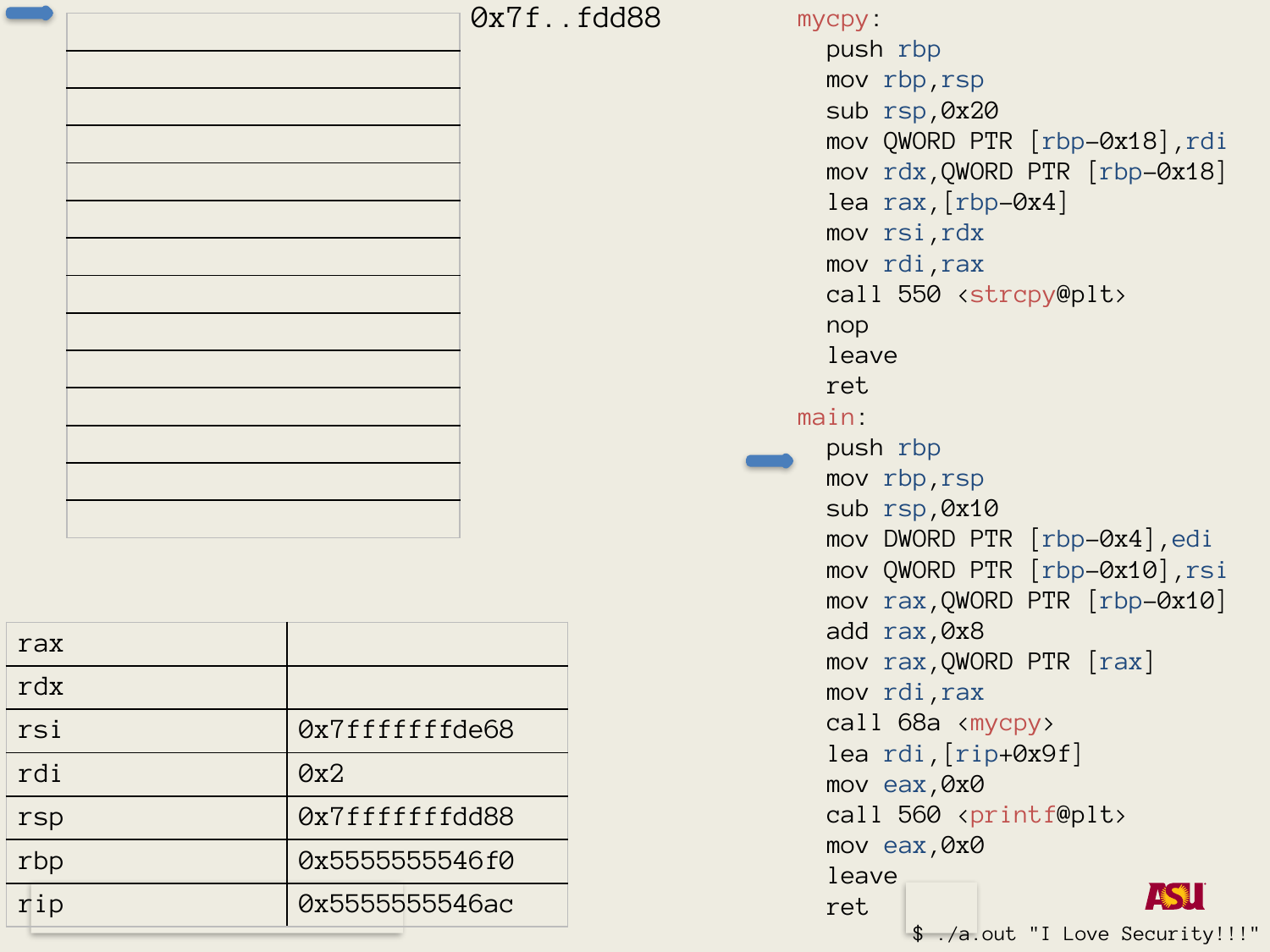

mycpy:
  push rbp
  mov rbp,rsp
  sub rsp,0x20
  mov QWORD PTR [rbp-0x18],rdi
  mov rdx,QWORD PTR [rbp-0x18]
  lea rax,[rbp-0x4]
  mov rsi,rdx
  mov rdi,rax
  call 550 <strcpy@plt>
  nop
  leave
  ret
main:
  push rbp
  mov rbp,rsp
  sub rsp,0x10
  mov DWORD PTR [rbp-0x4],edi
  mov QWORD PTR [rbp-0x10],rsi
  mov rax,QWORD PTR [rbp-0x10]
  add rax,0x8
  mov rax,QWORD PTR [rax]
  mov rdi,rax
  call 68a <mycpy>
  lea rdi,[rip+0x9f]
  mov eax,0x0
  call 560 <printf@plt>
  mov eax,0x0
  leave
  ret
0x7f..fdd88

|  |
| --- |
|  |
|  |
|  |
|  |
|  |
|  |
|  |
|  |
|  |
|  |
|  |
|  |
|  |

| rax |  |
| --- | --- |
| rdx |  |
| rsi | 0x7fffffffde68 |
| rdi | 0x2 |
| rsp | 0x7fffffffdd88 |
| rbp | 0x5555555546f0 |
| rip | 0x5555555546ac |

64

$ ./a.out "I Love Security!!!"